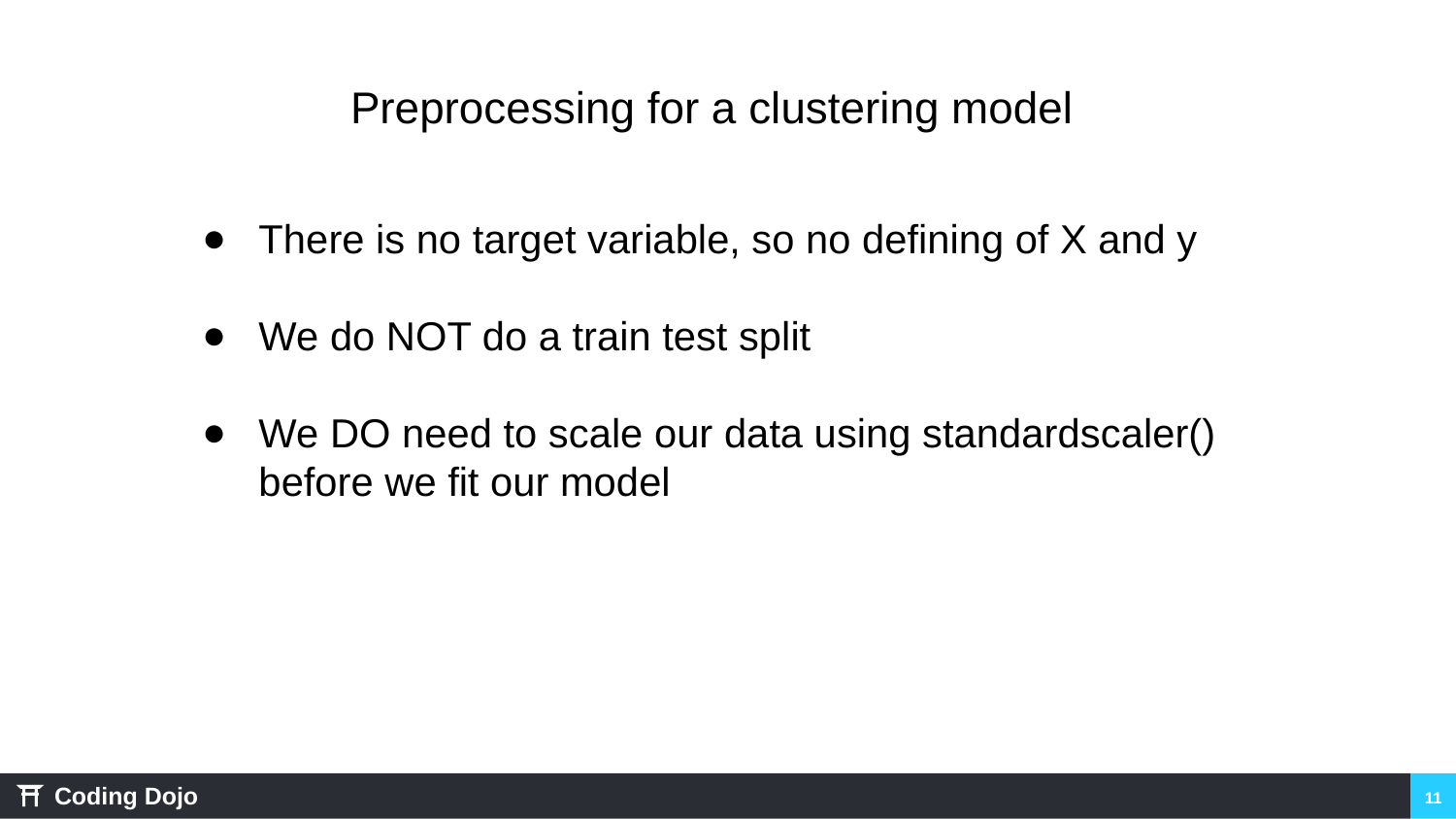

Preprocessing for a clustering model
There is no target variable, so no defining of X and y

We do NOT do a train test split

We DO need to scale our data using standardscaler() before we fit our model